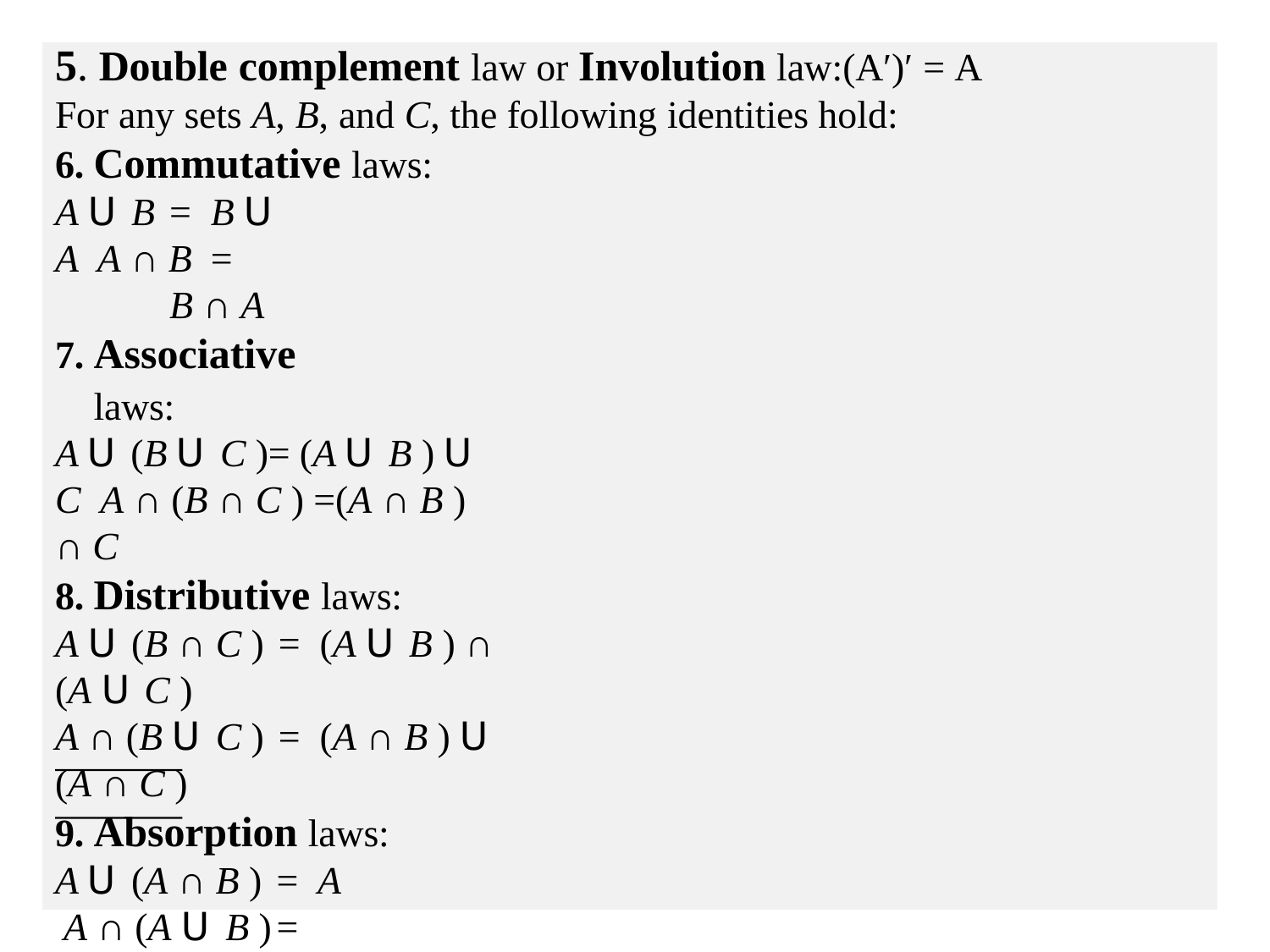

# 5. Double complement law or Involution law:(A′)′ = A

For any sets A, B, and C, the following identities hold:
Commutative laws:
A 𝖴 B	=	B 𝖴 A  A ∩ B	=	B ∩ A
Associative laws:
A 𝖴 (B 𝖴 C )= (A 𝖴 B ) 𝖴 C  A ∩ (B ∩ C ) =(A ∩ B ) ∩ C
Distributive laws:
A 𝖴 (B ∩ C )	=	(A 𝖴 B ) ∩ (A 𝖴 C )
A ∩ (B 𝖴 C )	=	(A ∩ B ) 𝖴 (A ∩ C )
Absorption laws:
A 𝖴 (A ∩ B )	=	A  A ∩ (A 𝖴 B )	=	A
De Morgan’s laws
(𝐴 𝖴 𝐵)=𝐴 ∩ 𝐵  (𝐴 ∩ 𝐵)=𝐴 𝖴 𝐵